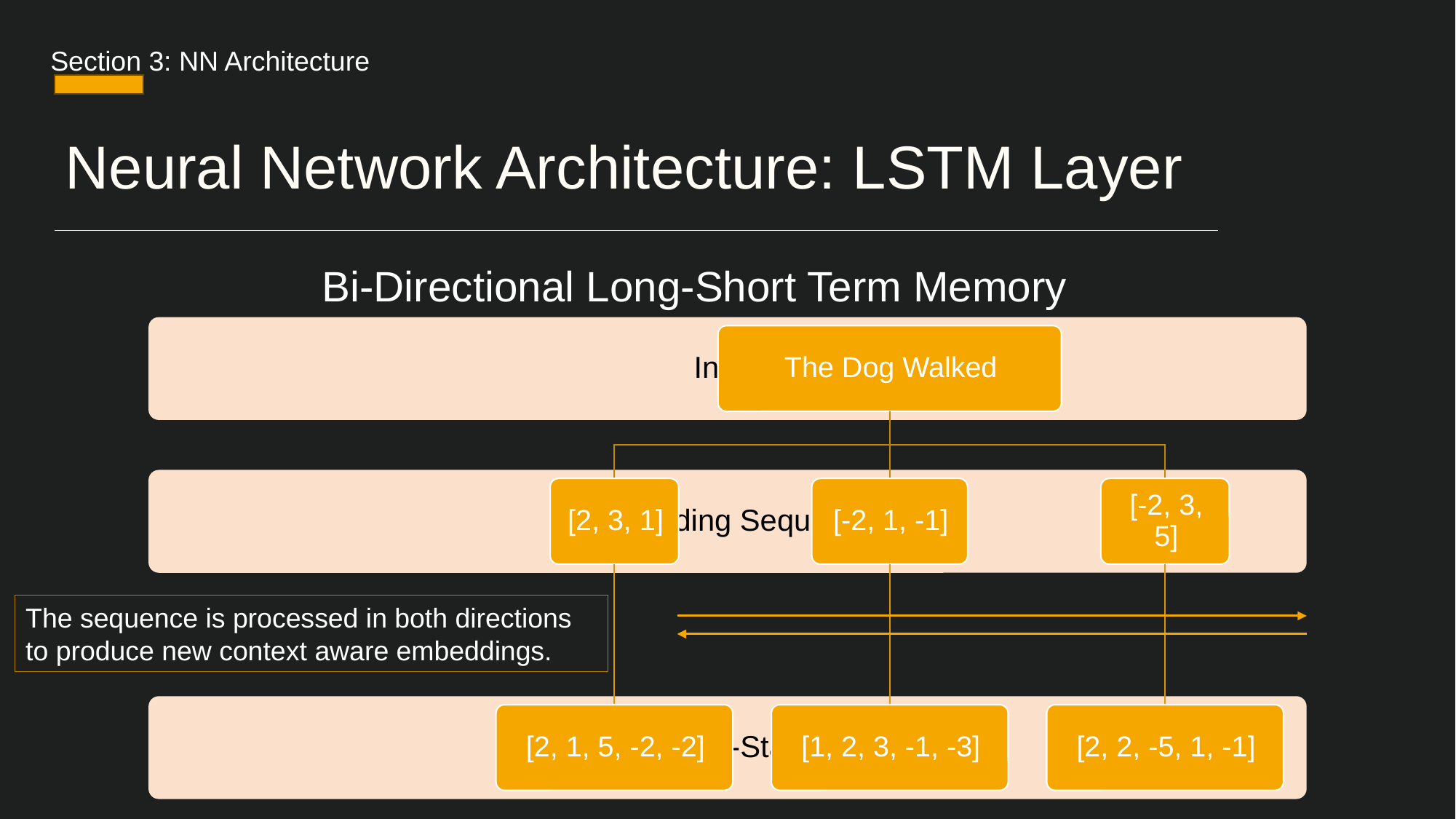

Section 3: NN Architecture

Neural Network Architecture: LSTM Layer
LSTM Hidden-State Output
Embedding Sequence
Input
The Dog Walked
[2, 3, 1]
[2, 1, 5, -2, -2]
[-2, 1, -1]
[1, 2, 3, -1, -3]
[-2, 3, 5]
[2, 2, -5, 1, -1]
Bi-Directional Long-Short Term Memory
The sequence is processed in both directions to produce new context aware embeddings.